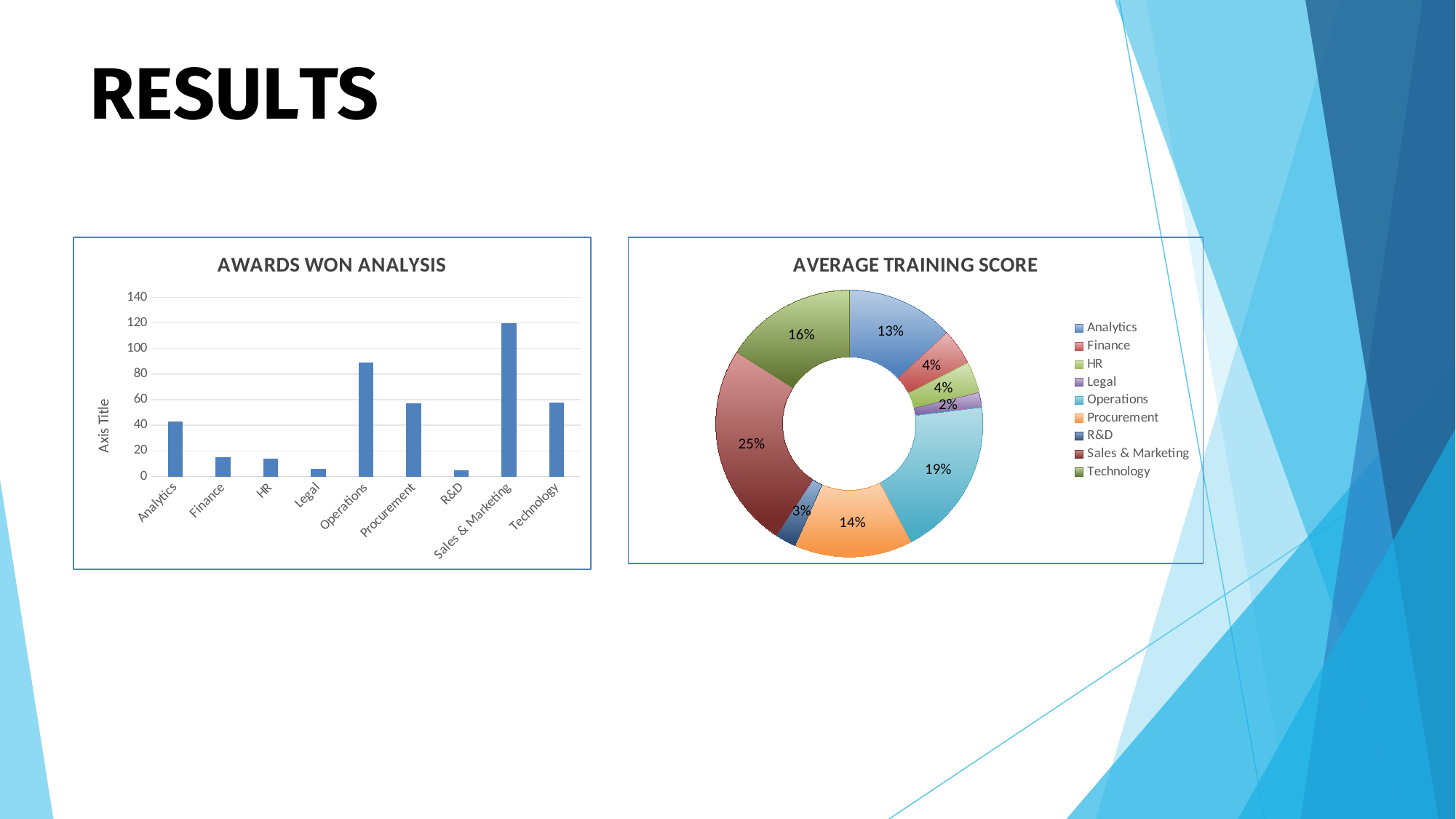

# RESULTS

### Chart: AWARDS WON ANALYSIS

| Category | Total |
|---|---|
| Analytics | 43.0 |
| Finance | 15.0 |
| HR | 14.0 |
| Legal | 6.0 |
| Operations | 89.0 |
| Procurement | 57.0 |
| R&D | 5.0 |
| Sales & Marketing | 120.0 |
| Technology | 58.0 |

### Chart: AVERAGE TRAINING SCORE

| Category | Total |
|---|---|
| Analytics | 143507.0 |
| Finance | 48382.0 |
| HR | 41973.0 |
| Legal | 19765.0 |
| Operations | 212679.0 |
| Procurement | 157204.0 |
| R&D | 28038.0 |
| Sales & Marketing | 273209.0 |
| Technology | 175585.0 |